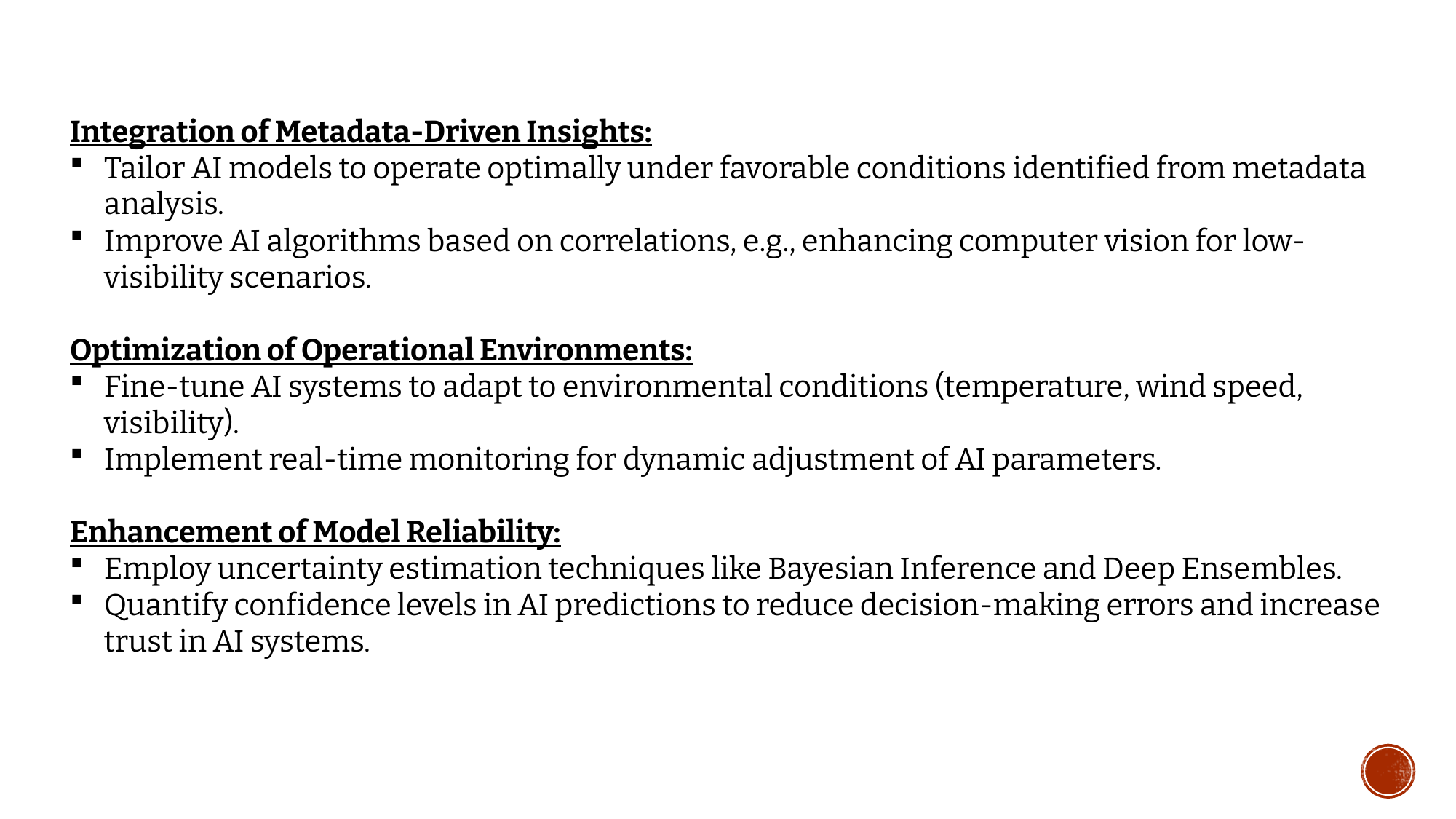

Integration of Metadata-Driven Insights:
Tailor AI models to operate optimally under favorable conditions identified from metadata analysis.
Improve AI algorithms based on correlations, e.g., enhancing computer vision for low-visibility scenarios.

Optimization of Operational Environments:
Fine-tune AI systems to adapt to environmental conditions (temperature, wind speed, visibility).
Implement real-time monitoring for dynamic adjustment of AI parameters.

Enhancement of Model Reliability:
Employ uncertainty estimation techniques like Bayesian Inference and Deep Ensembles.
Quantify confidence levels in AI predictions to reduce decision-making errors and increase trust in AI systems.